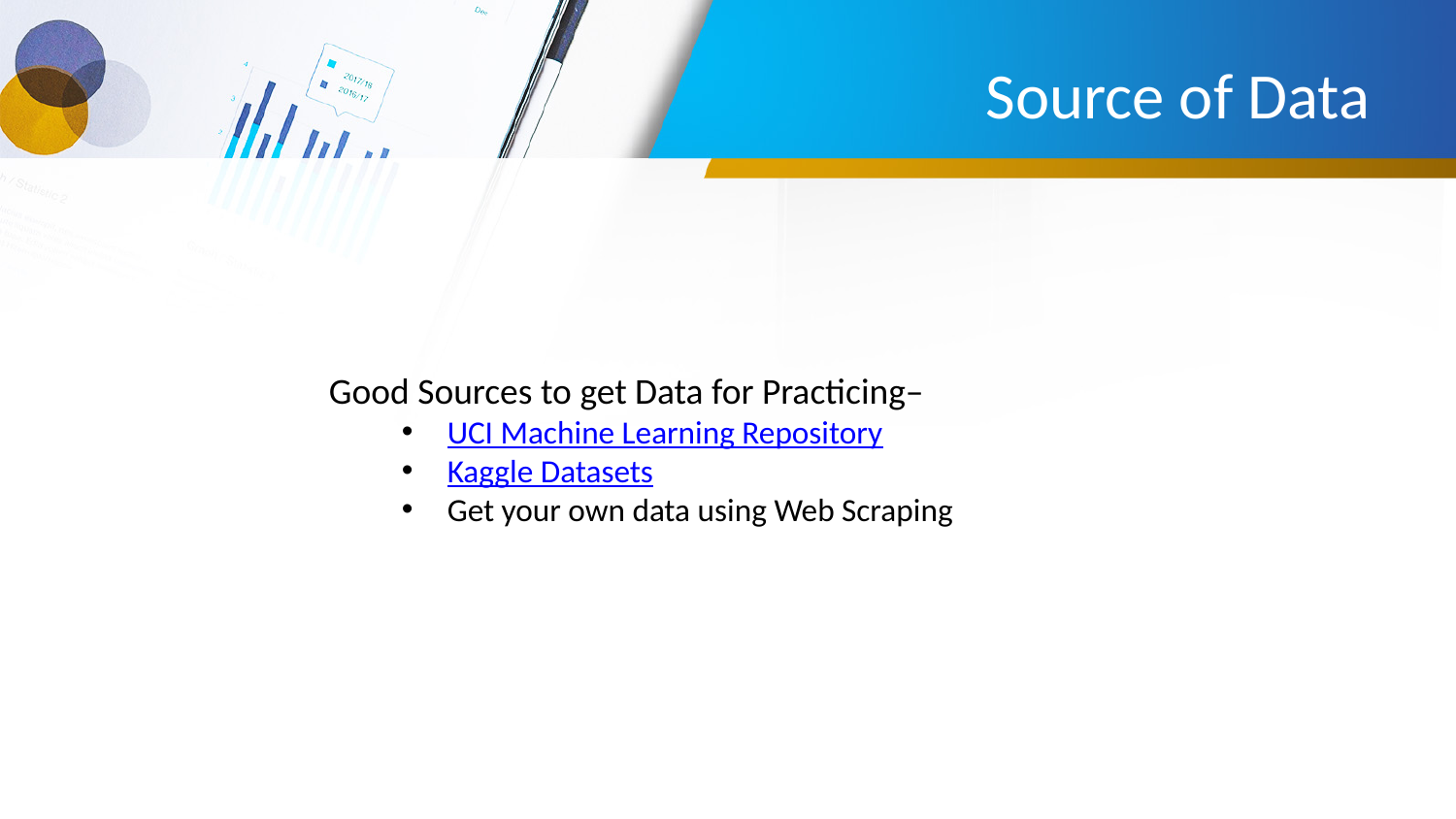

# Source of Data
Good Sources to get Data for Practicing–
UCI Machine Learning Repository
Kaggle Datasets
Get your own data using Web Scraping